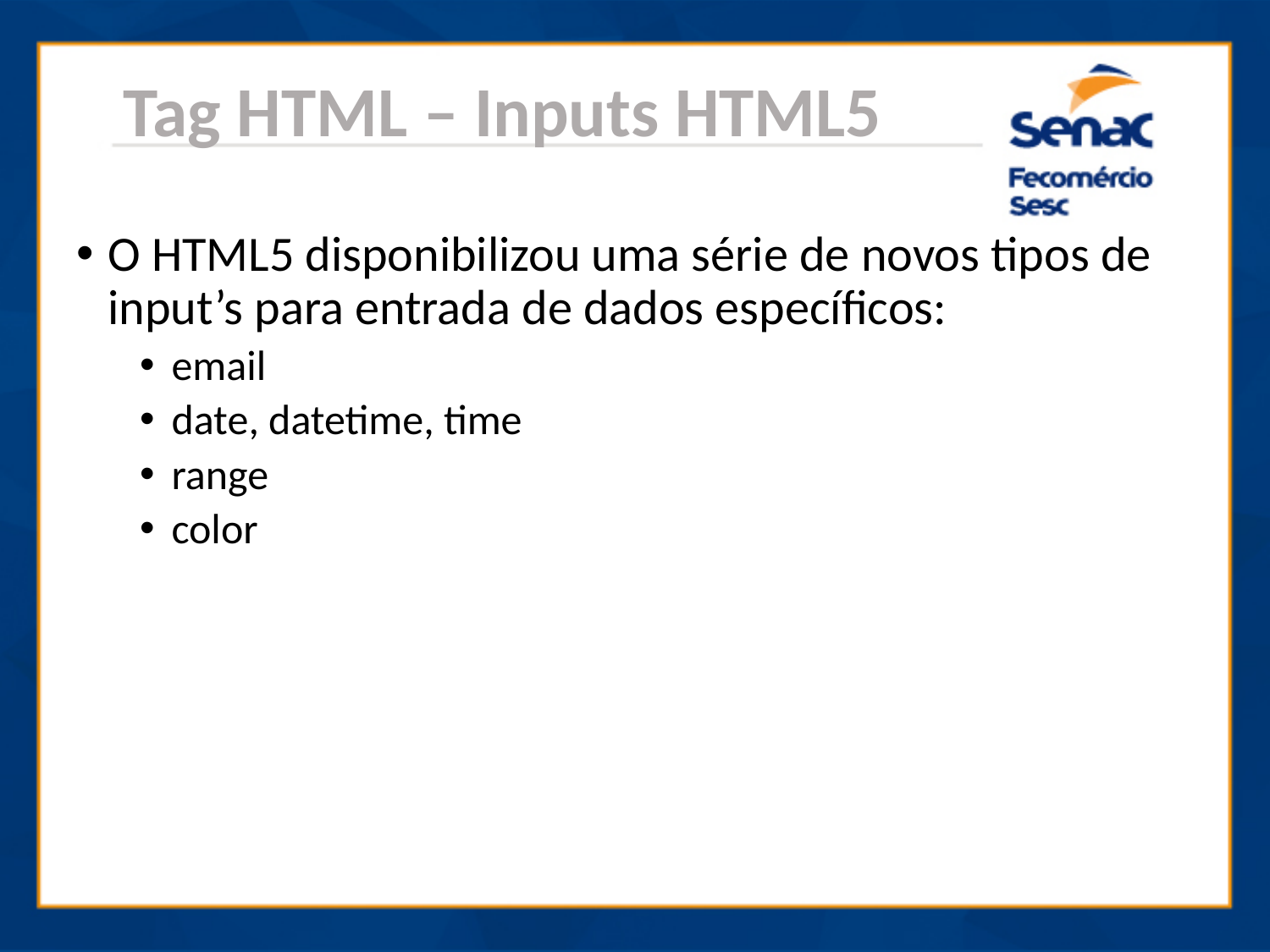

Tag HTML – Inputs HTML5
O HTML5 disponibilizou uma série de novos tipos de input’s para entrada de dados específicos:
email
date, datetime, time
range
color